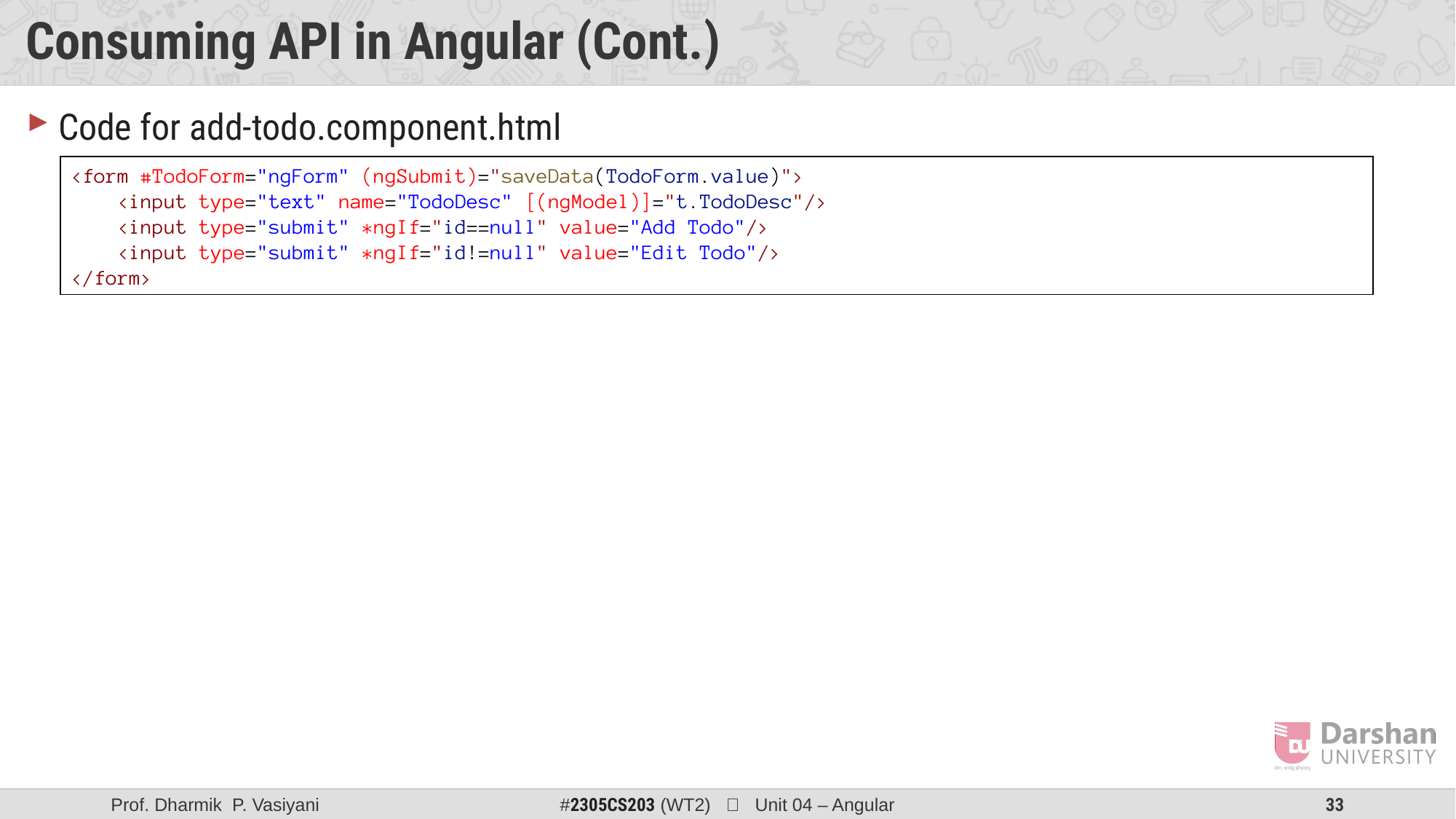

# Consuming API in Angular (Cont.)
Code for add-todo.component.html
<form #TodoForm="ngForm" (ngSubmit)="saveData(TodoForm.value)">
    <input type="text" name="TodoDesc" [(ngModel)]="t.TodoDesc"/>
    <input type="submit" *ngIf="id==null" value="Add Todo"/>
    <input type="submit" *ngIf="id!=null" value="Edit Todo"/>
</form>